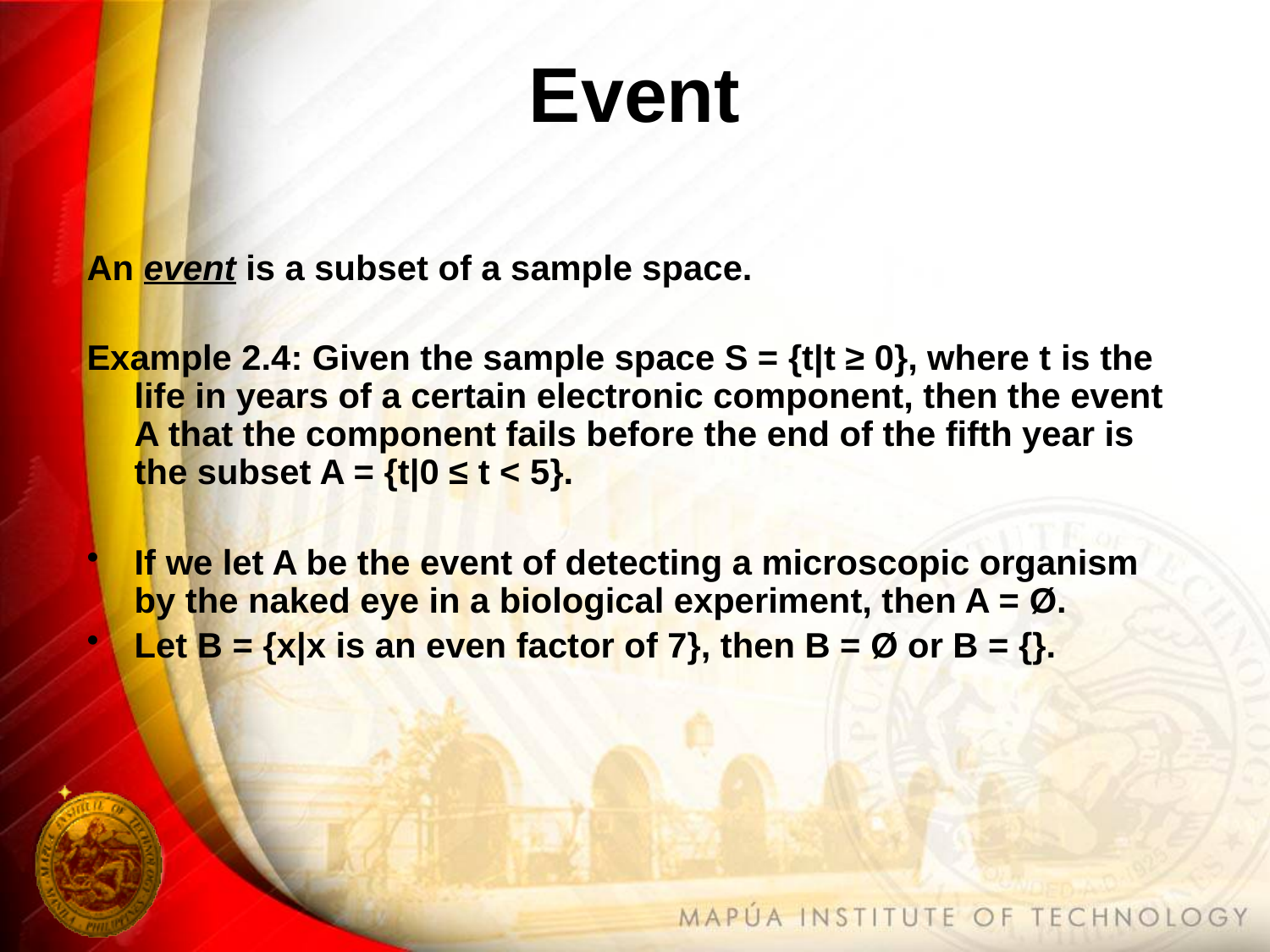

# Event
An event is a subset of a sample space.

Example 2.4: Given the sample space S = {t|t ≥ 0}, where t is the life in years of a certain electronic component, then the event A that the component fails before the end of the fifth year is the subset A = {t|0 ≤ t < 5}.

If we let A be the event of detecting a microscopic organism by the naked eye in a biological experiment, then A = Ø.
Let B = {x|x is an even factor of 7}, then B = Ø or B = {}.